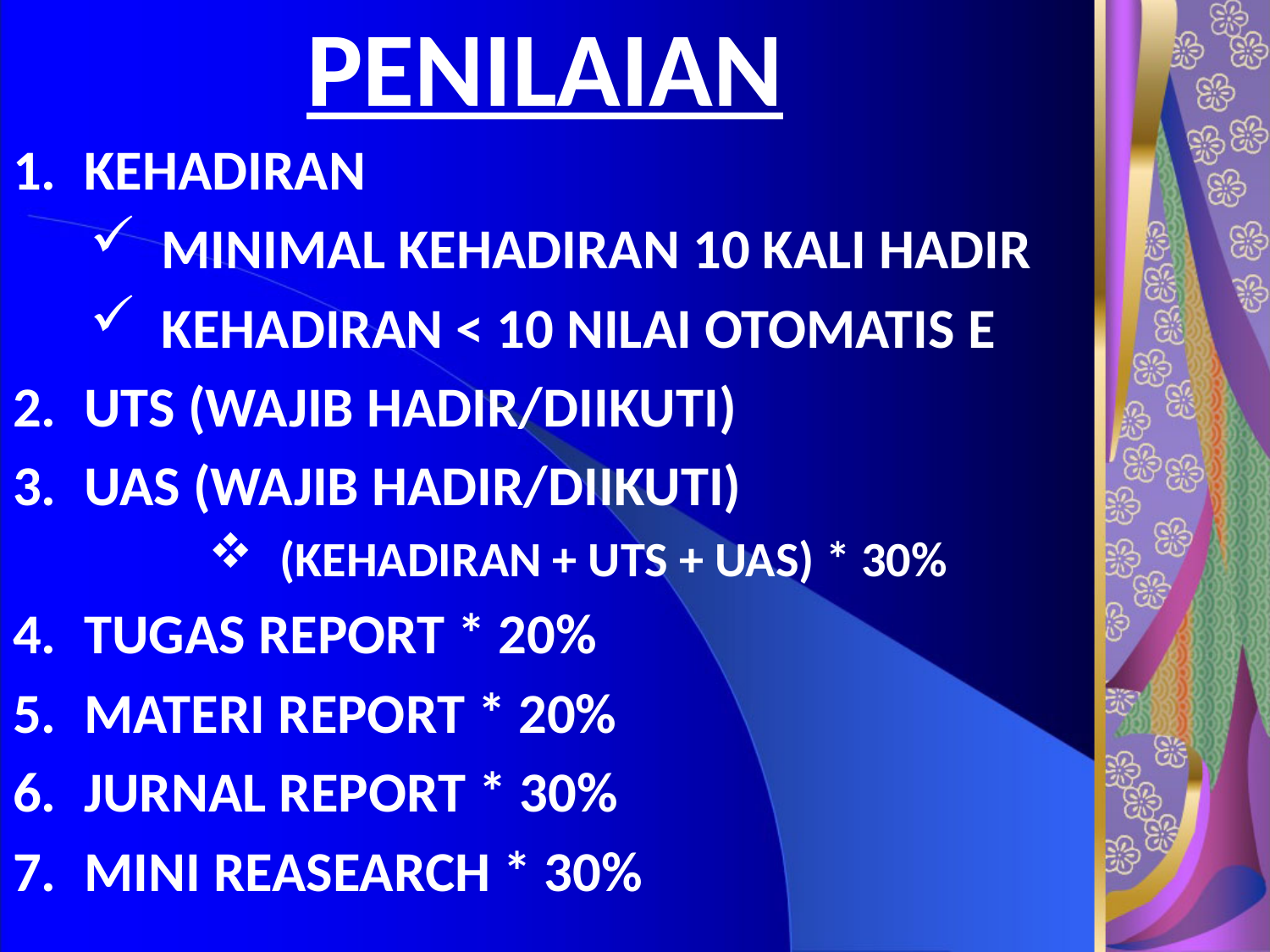

# PENILAIAN
KEHADIRAN
MINIMAL KEHADIRAN 10 KALI HADIR
KEHADIRAN < 10 NILAI OTOMATIS E
UTS (WAJIB HADIR/DIIKUTI)
UAS (WAJIB HADIR/DIIKUTI)
(KEHADIRAN + UTS + UAS) * 30%
TUGAS REPORT * 20%
MATERI REPORT * 20%
JURNAL REPORT * 30%
MINI REASEARCH * 30%